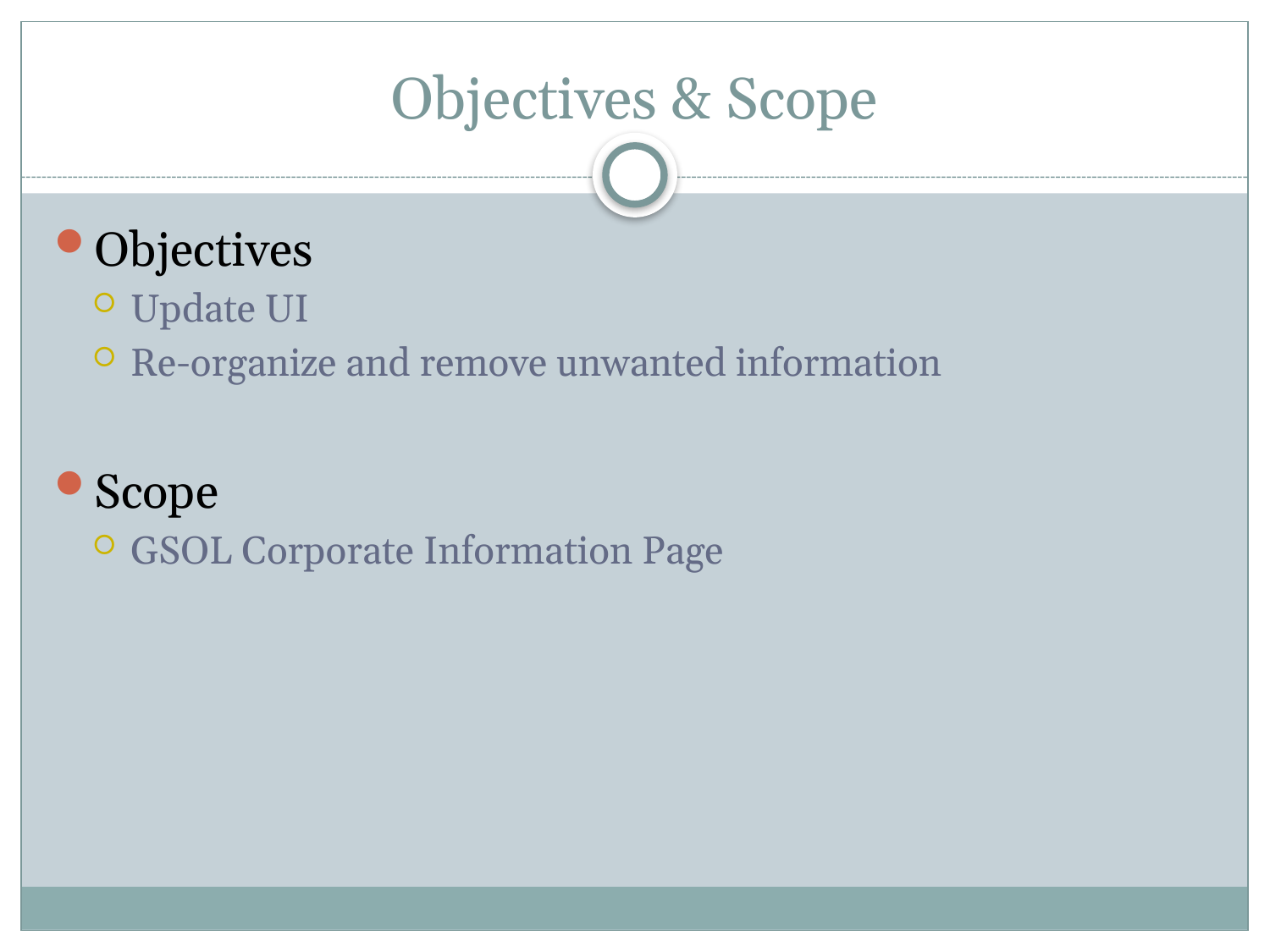

# Objectives & Scope
Objectives
Update UI
Re-organize and remove unwanted information

Scope
GSOL Corporate Information Page